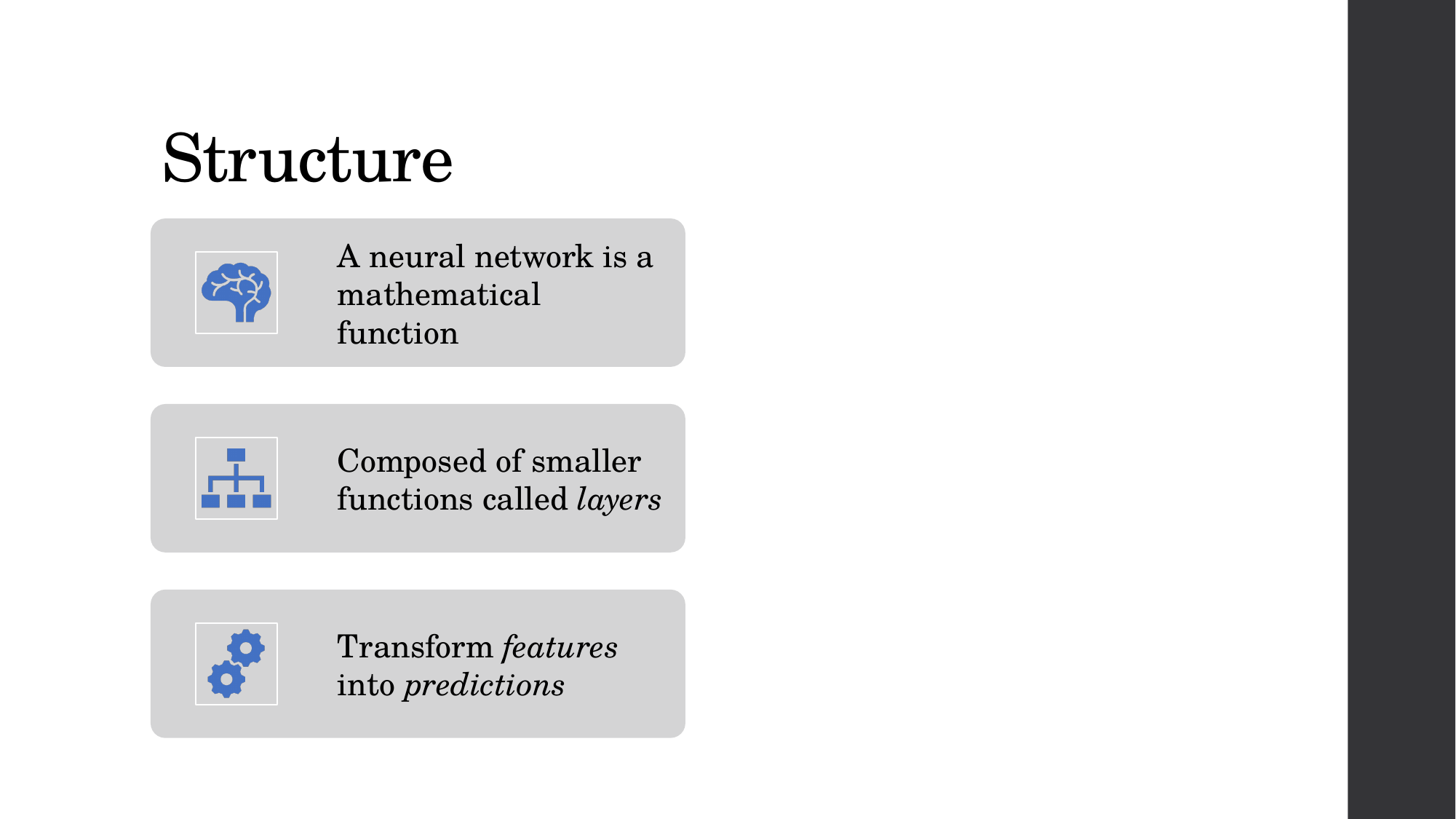

# Structure
A neural network is a mathematical function
Composed of smaller functions called layers
Transform features into predictions